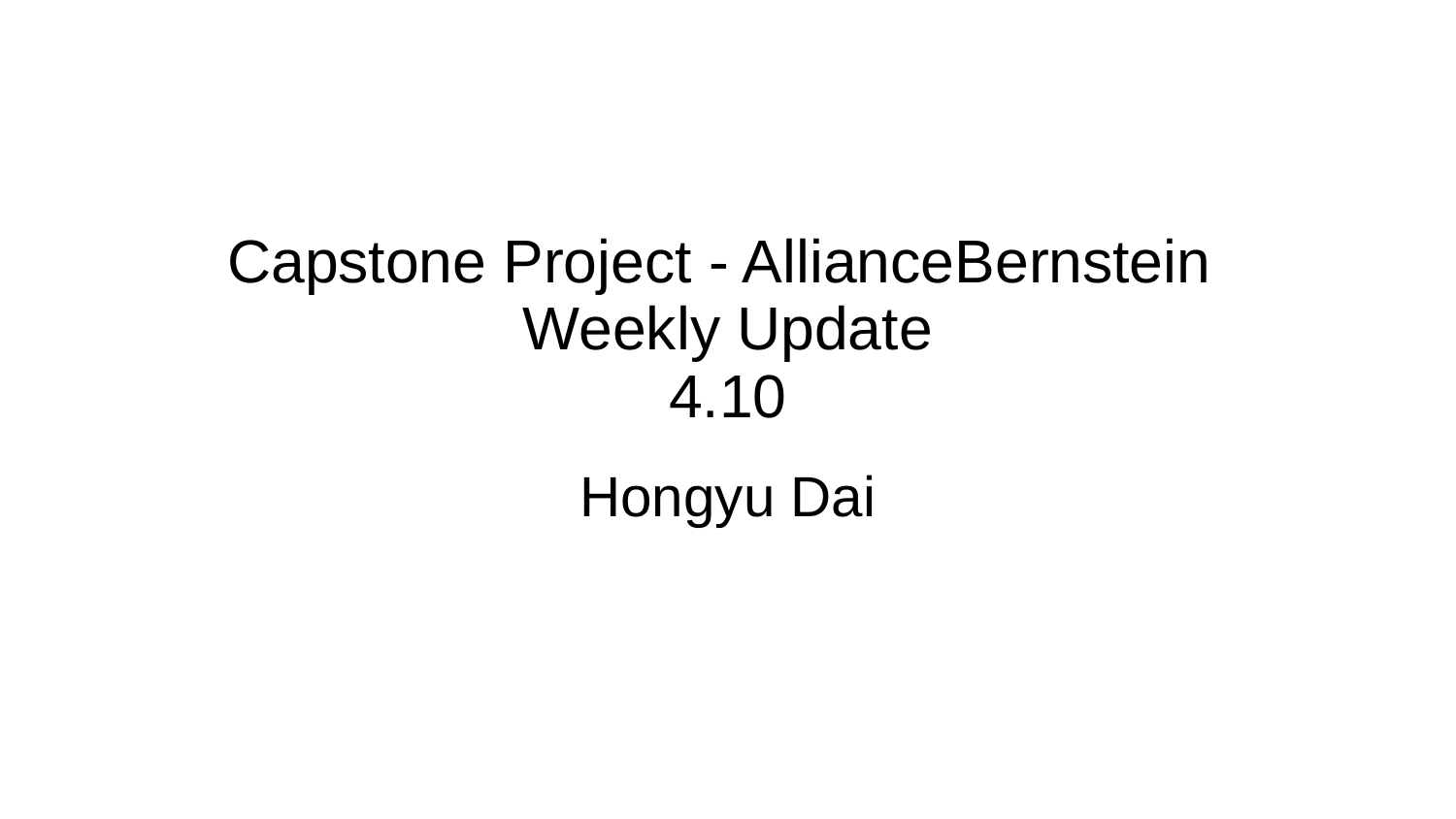

# Capstone Project - AllianceBernstein
Weekly Update
4.10
Hongyu Dai